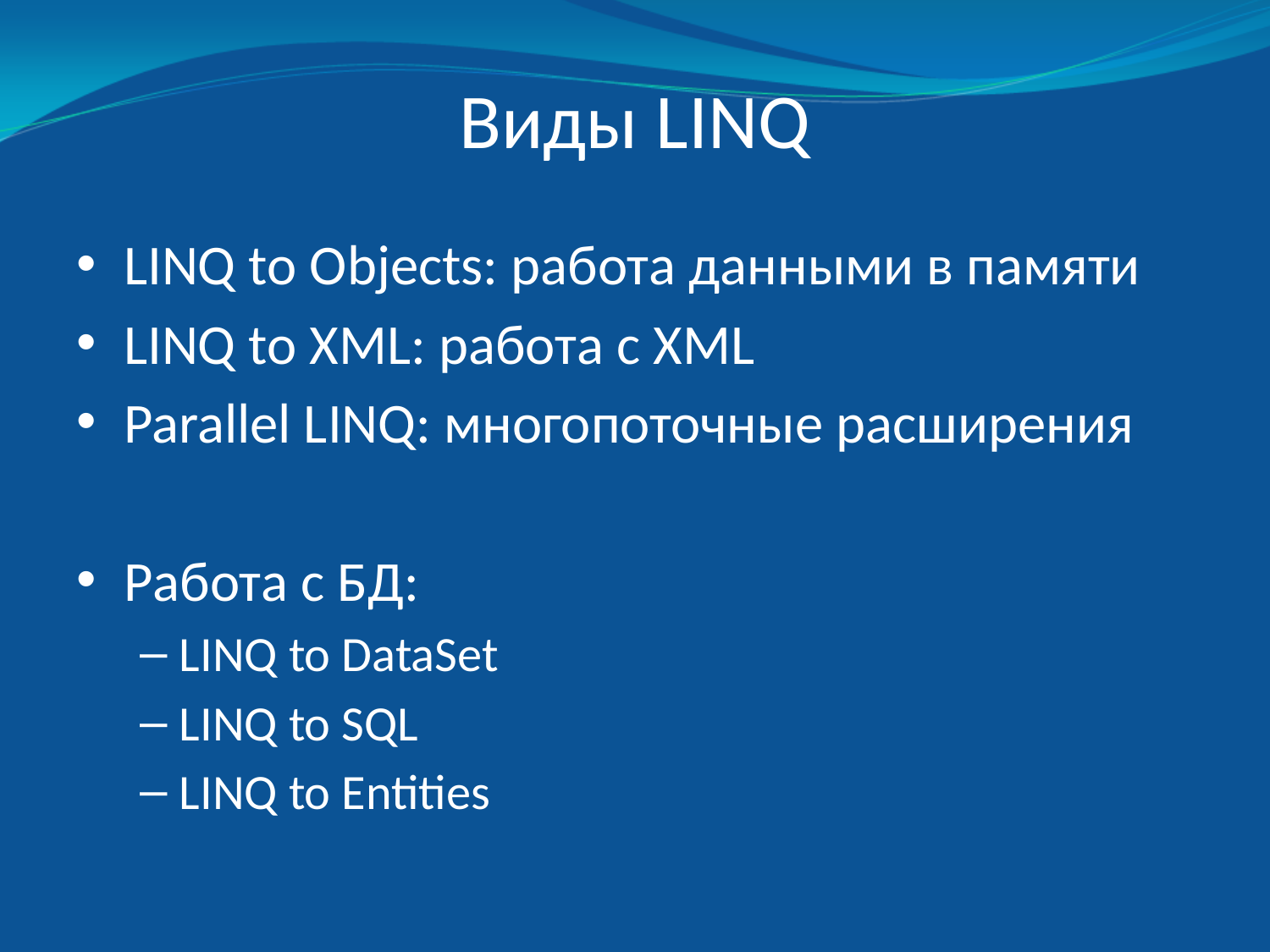

# Виды LINQ
LINQ to Objects: работа данными в памяти
LINQ to XML: работа с XML
Parallel LINQ: многопоточные расширения

Работа с БД:
LINQ to DataSet
LINQ to SQL
LINQ to Entities